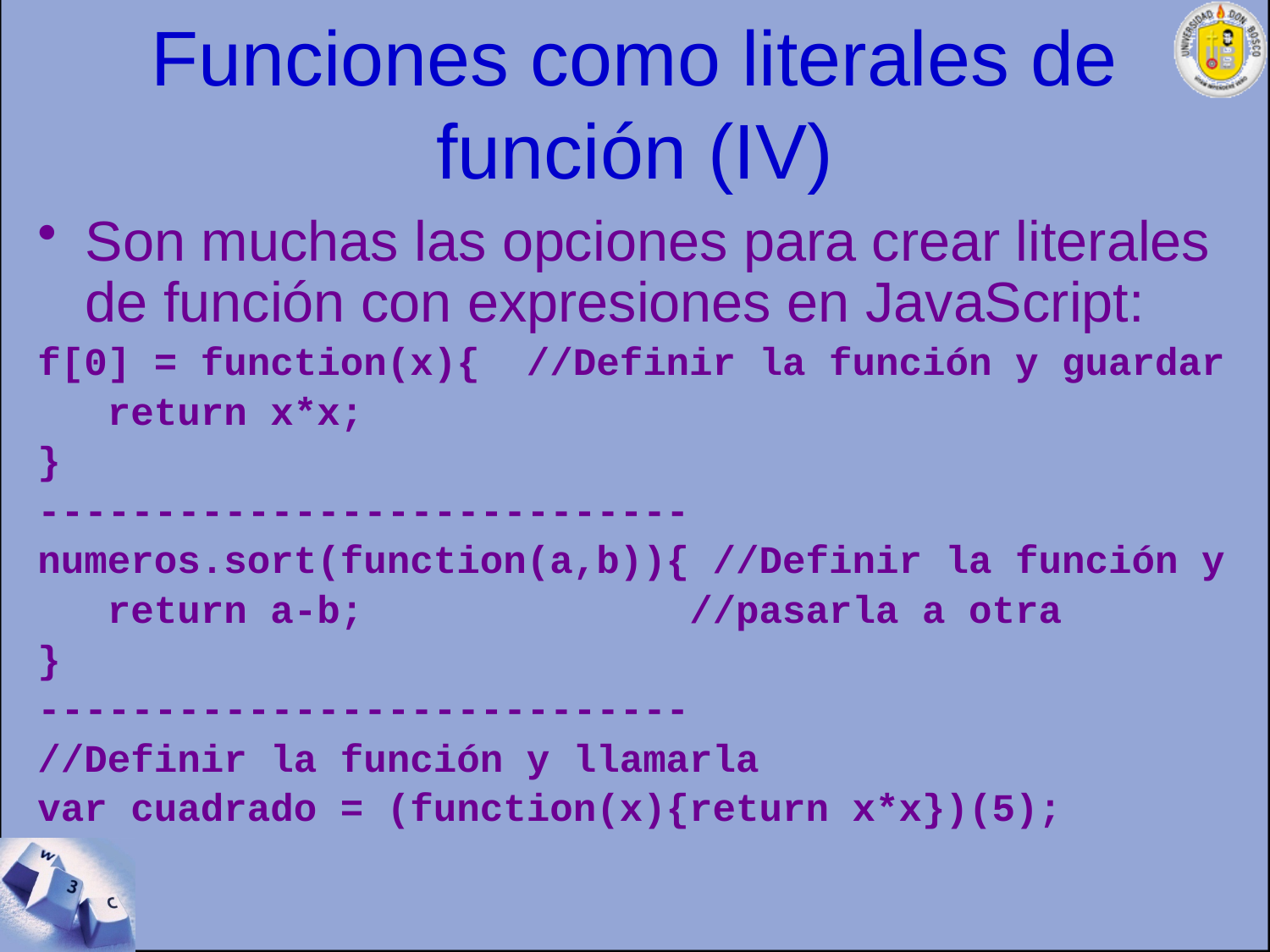

# Funciones como literales de función (IV)
Son muchas las opciones para crear literales de función con expresiones en JavaScript:
f[0] = function(x){  //Definir la función y guardar
   return x*x;
}
----------------------------
numeros.sort(function(a,b)){ //Definir la función y
   return a-b;              //pasarla a otra
}
----------------------------
//Definir la función y llamarla
var cuadrado = (function(x){return x*x})(5);